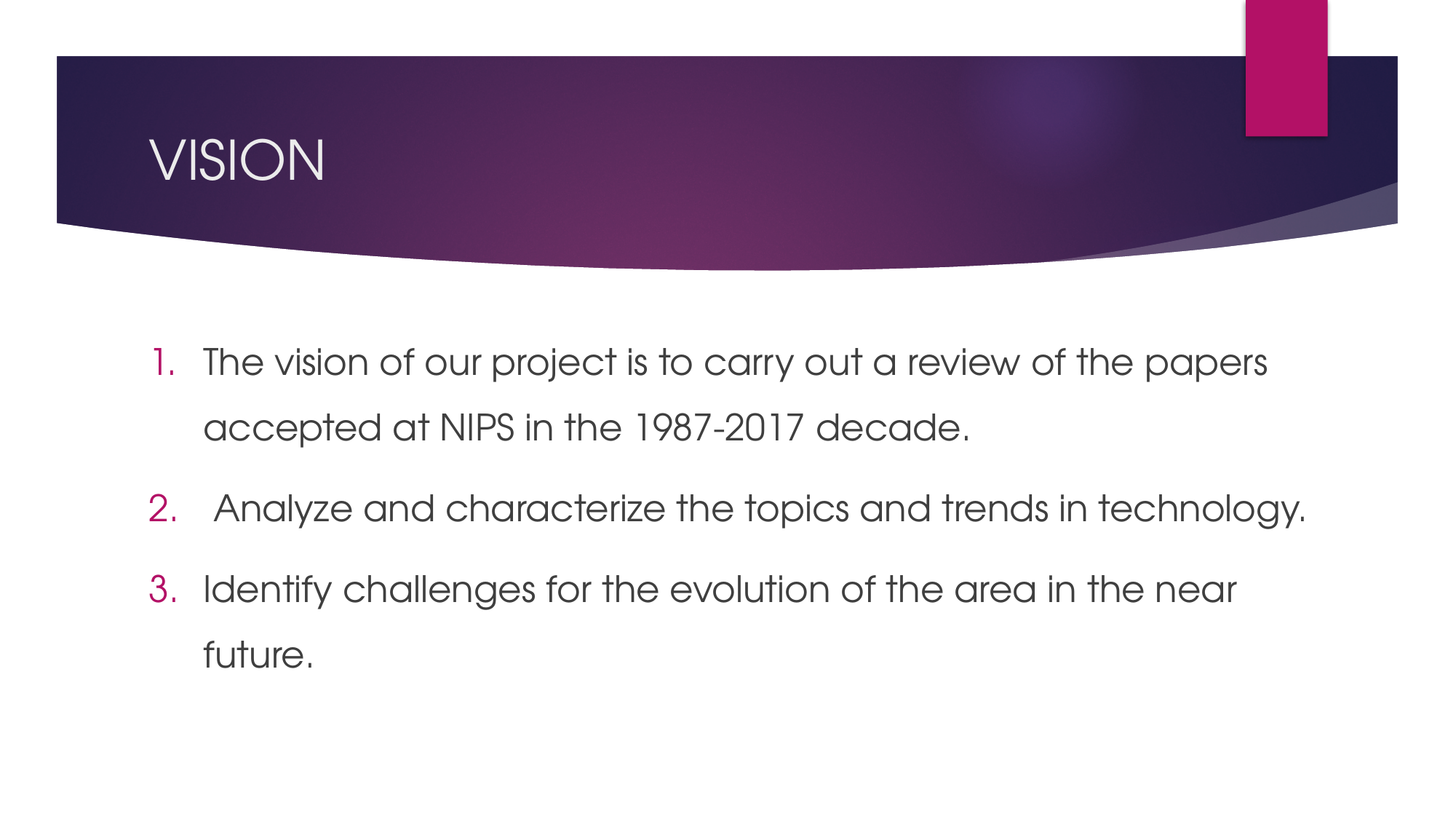

# VISION

The vision of our project is to carry out a review of the papers accepted at NIPS in the 1987-2017 decade.
 Analyze and characterize the topics and trends in technology.
Identify challenges for the evolution of the area in the near future.